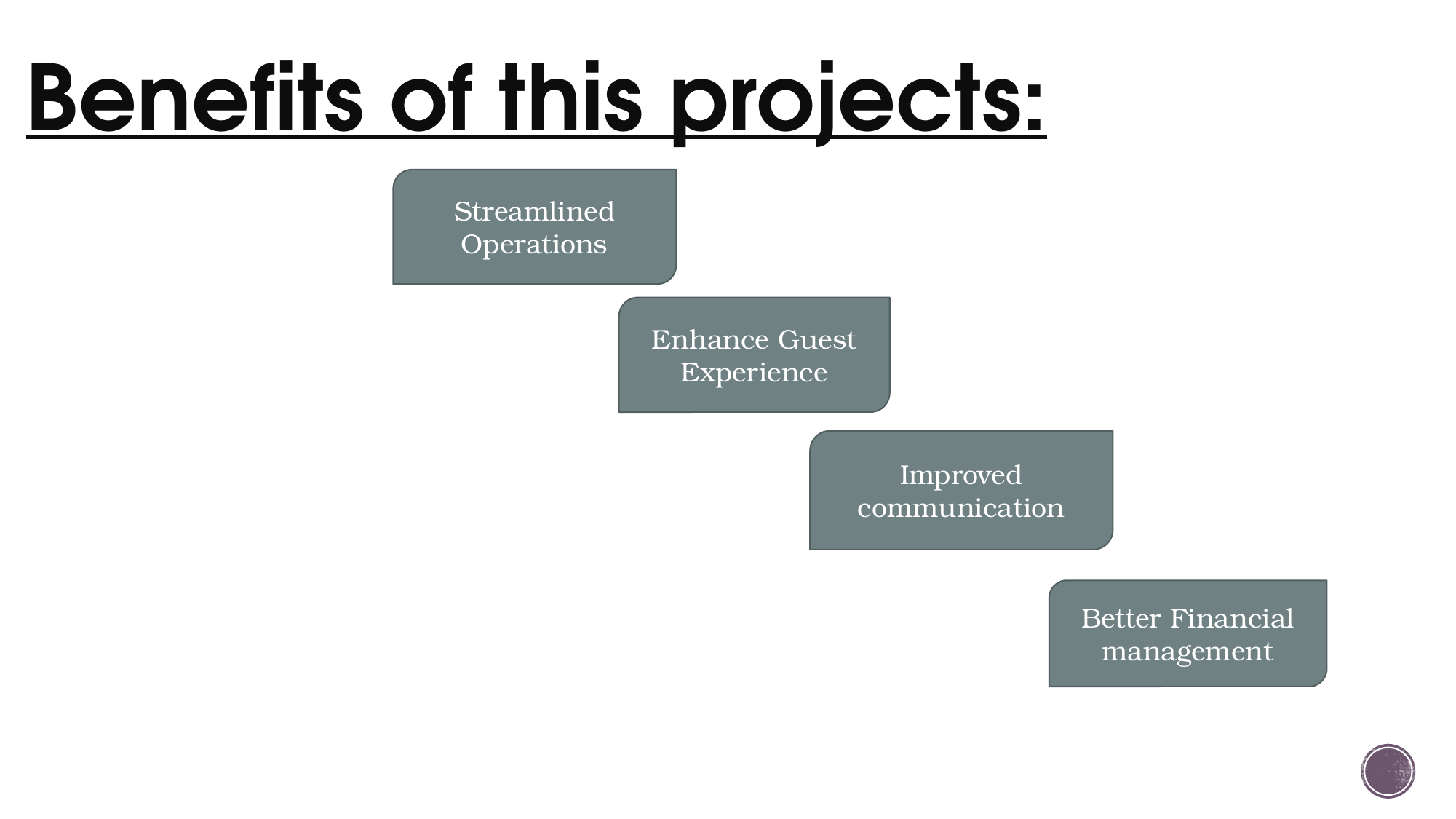

# Benefits of this projects:

Streamlined Operations
Enhance Guest Experience
Improved communication
Better Financial management